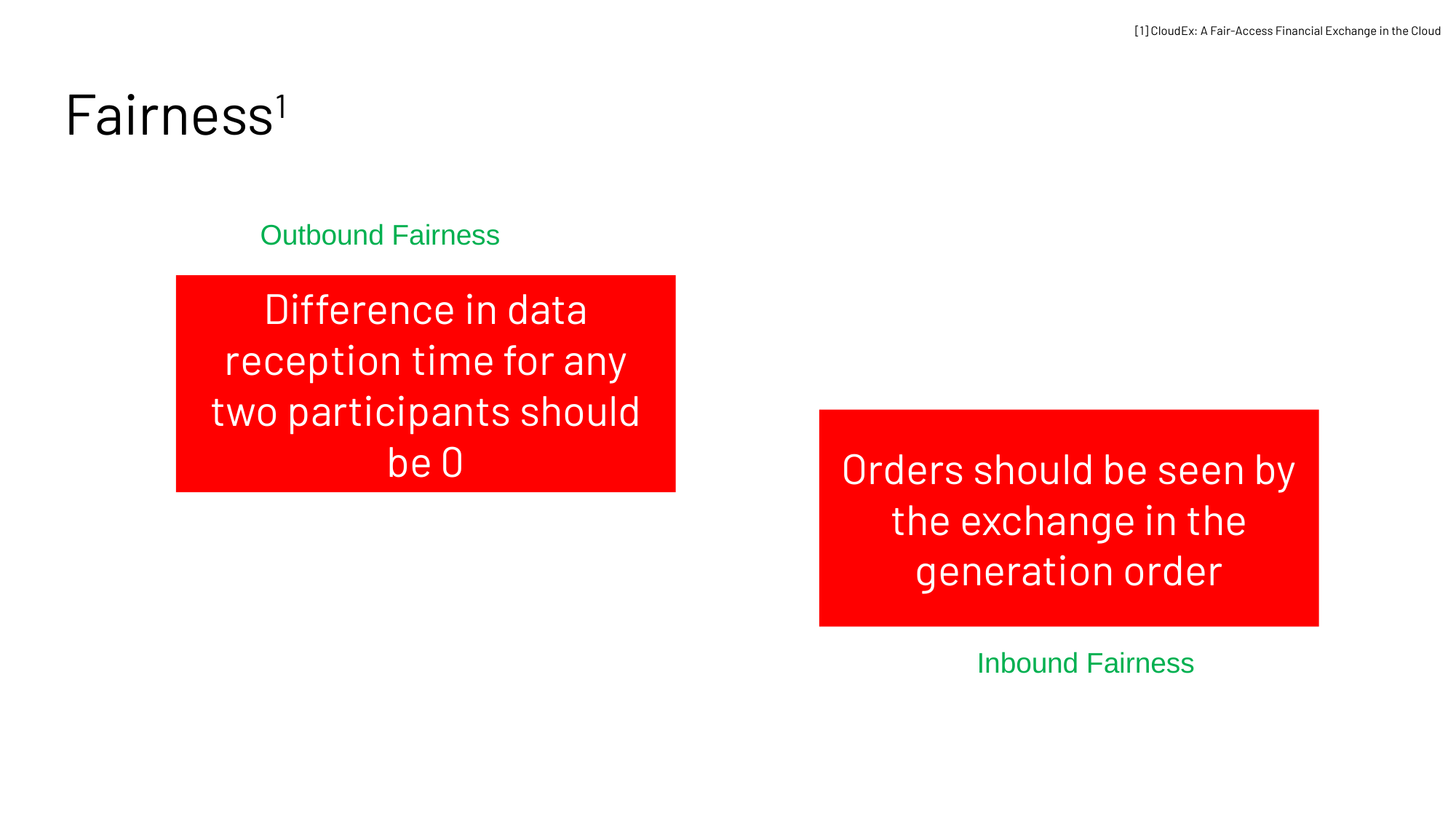

[1] CloudEx: A Fair-Access Financial Exchange in the Cloud
# Fairness1
Outbound Fairness
Difference in data reception time for any two participants should be 0

Orders should be seen by the exchange in the generation order
Inbound Fairness